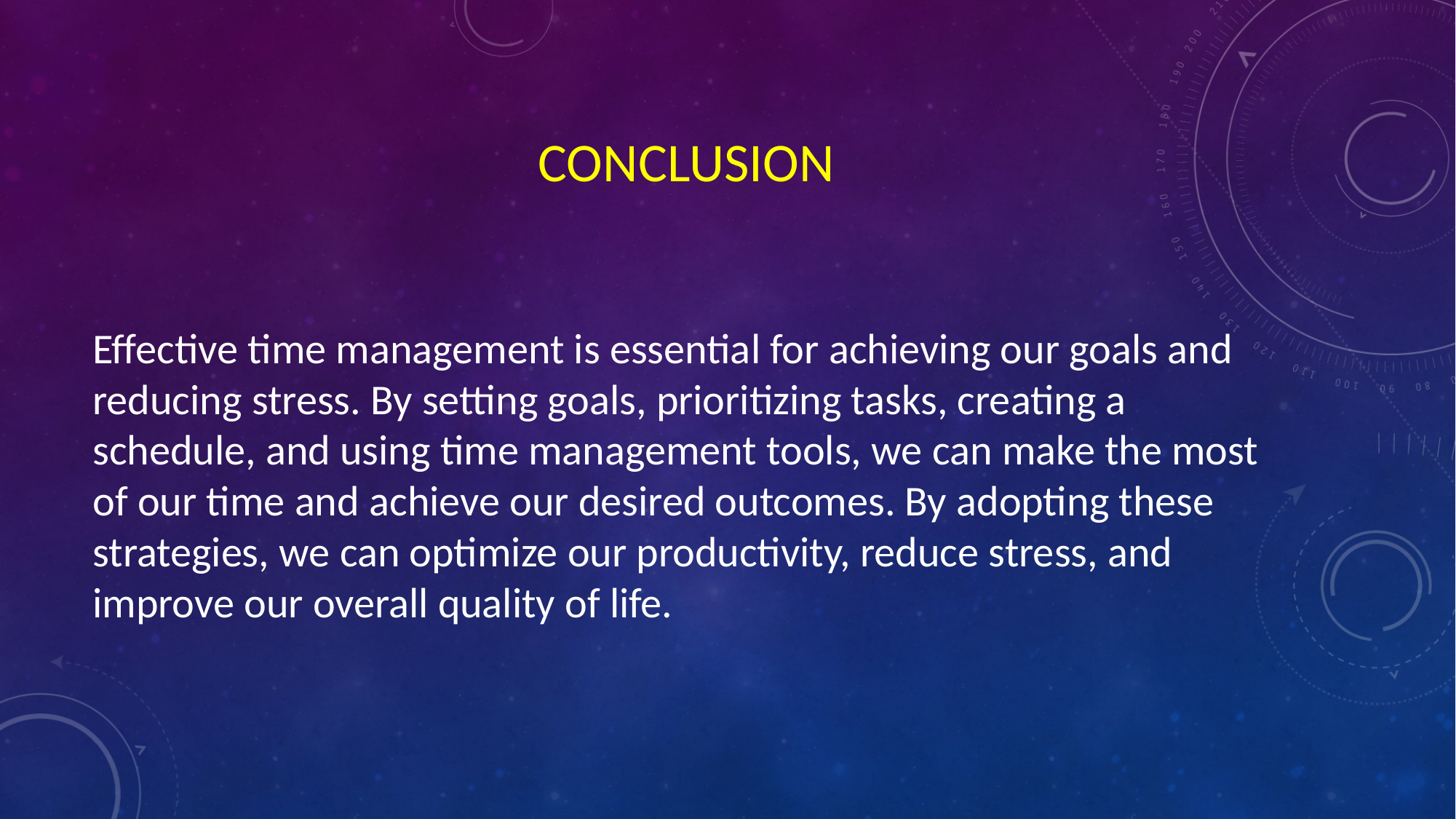

# Conclusion
Effective time management is essential for achieving our goals and reducing stress. By setting goals, prioritizing tasks, creating a schedule, and using time management tools, we can make the most of our time and achieve our desired outcomes. By adopting these strategies, we can optimize our productivity, reduce stress, and improve our overall quality of life.